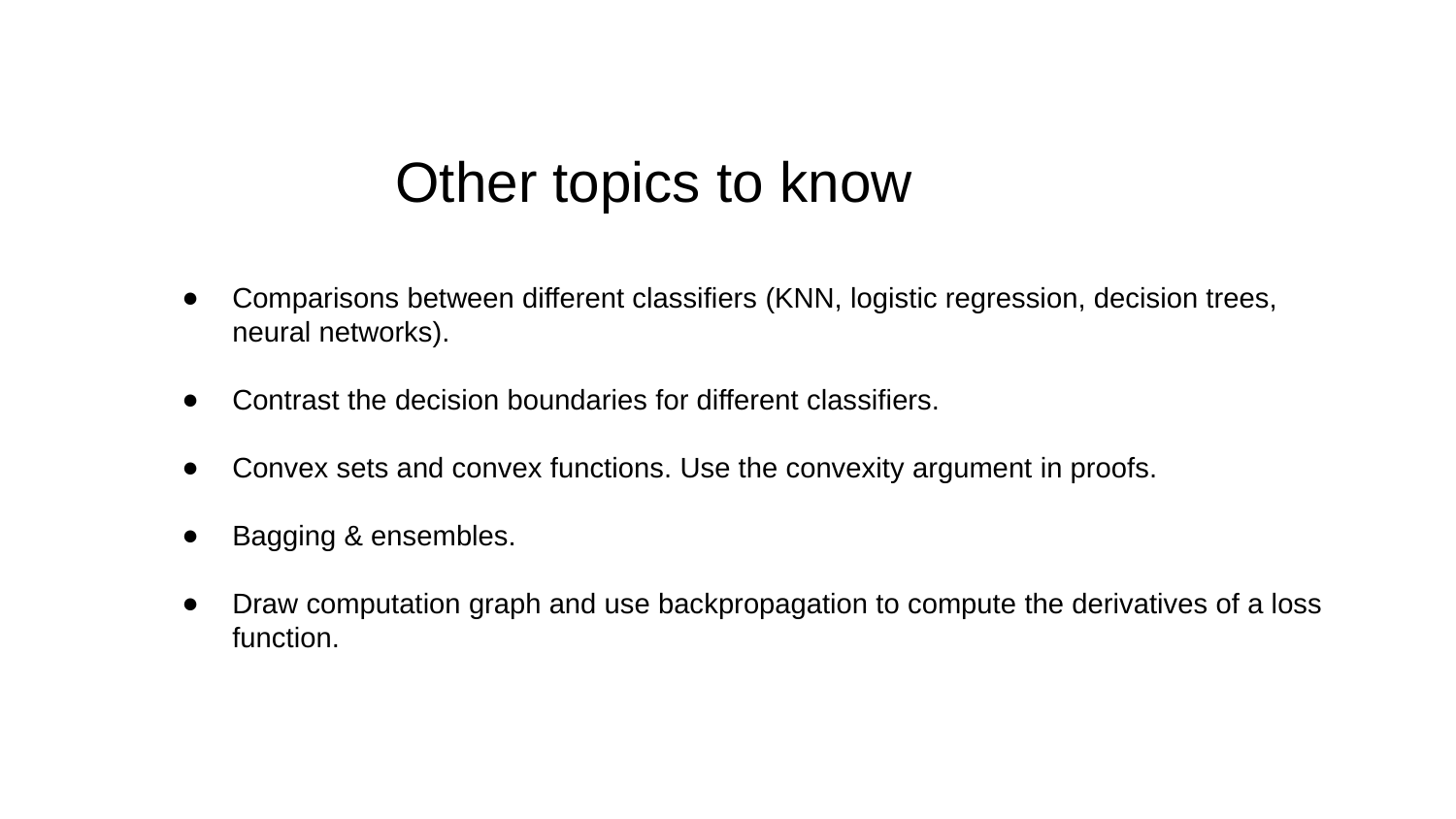

# Other topics to know
Comparisons between different classifiers (KNN, logistic regression, decision trees, neural networks).

Contrast the decision boundaries for different classifiers.

Convex sets and convex functions. Use the convexity argument in proofs.

Bagging & ensembles.

Draw computation graph and use backpropagation to compute the derivatives of a loss function.